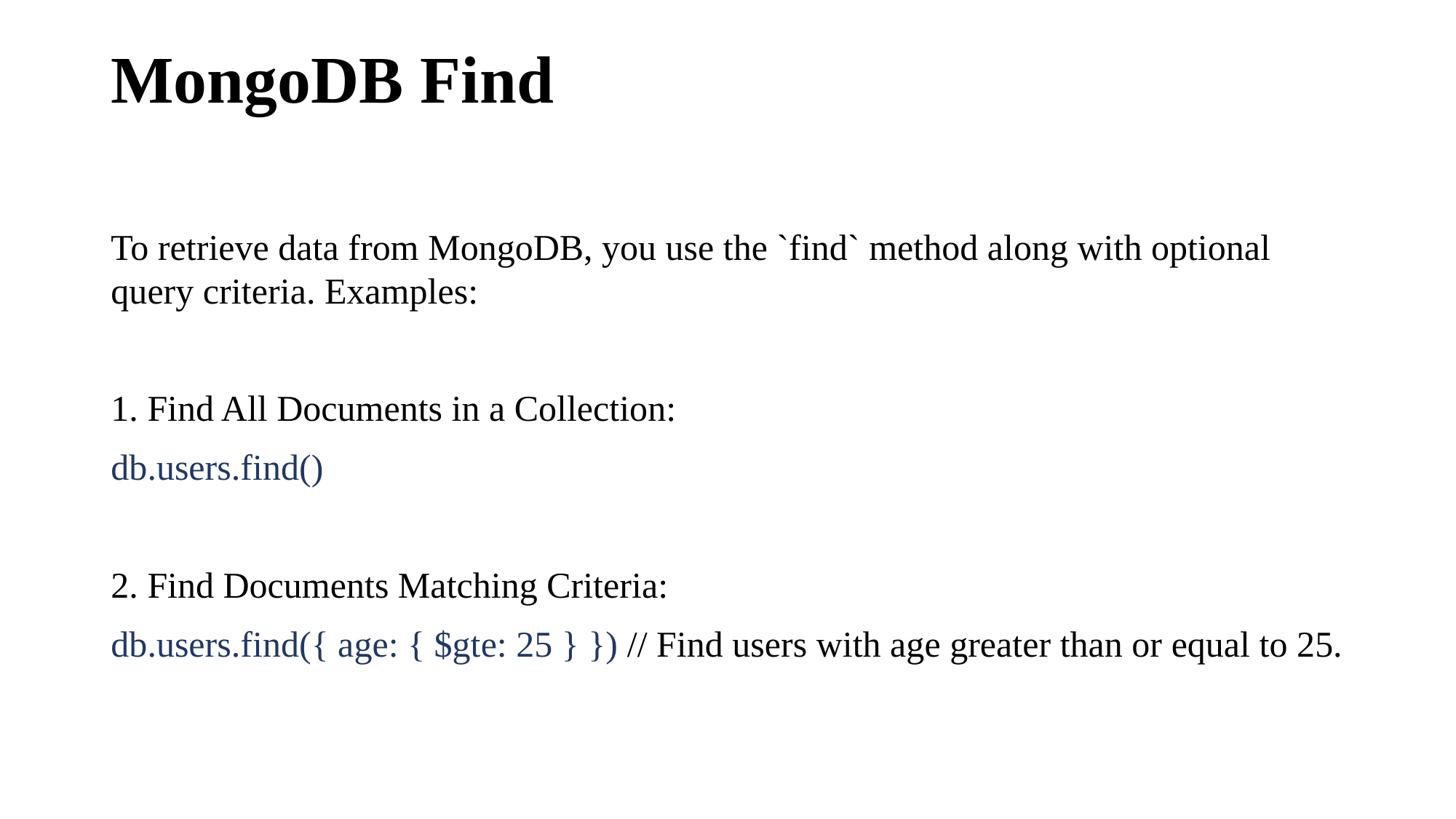

# MongoDB Find
To retrieve data from MongoDB, you use the `find` method along with optional query criteria. Examples:

1. Find All Documents in a Collection:
db.users.find()

2. Find Documents Matching Criteria:
db.users.find({ age: { $gte: 25 } }) // Find users with age greater than or equal to 25.